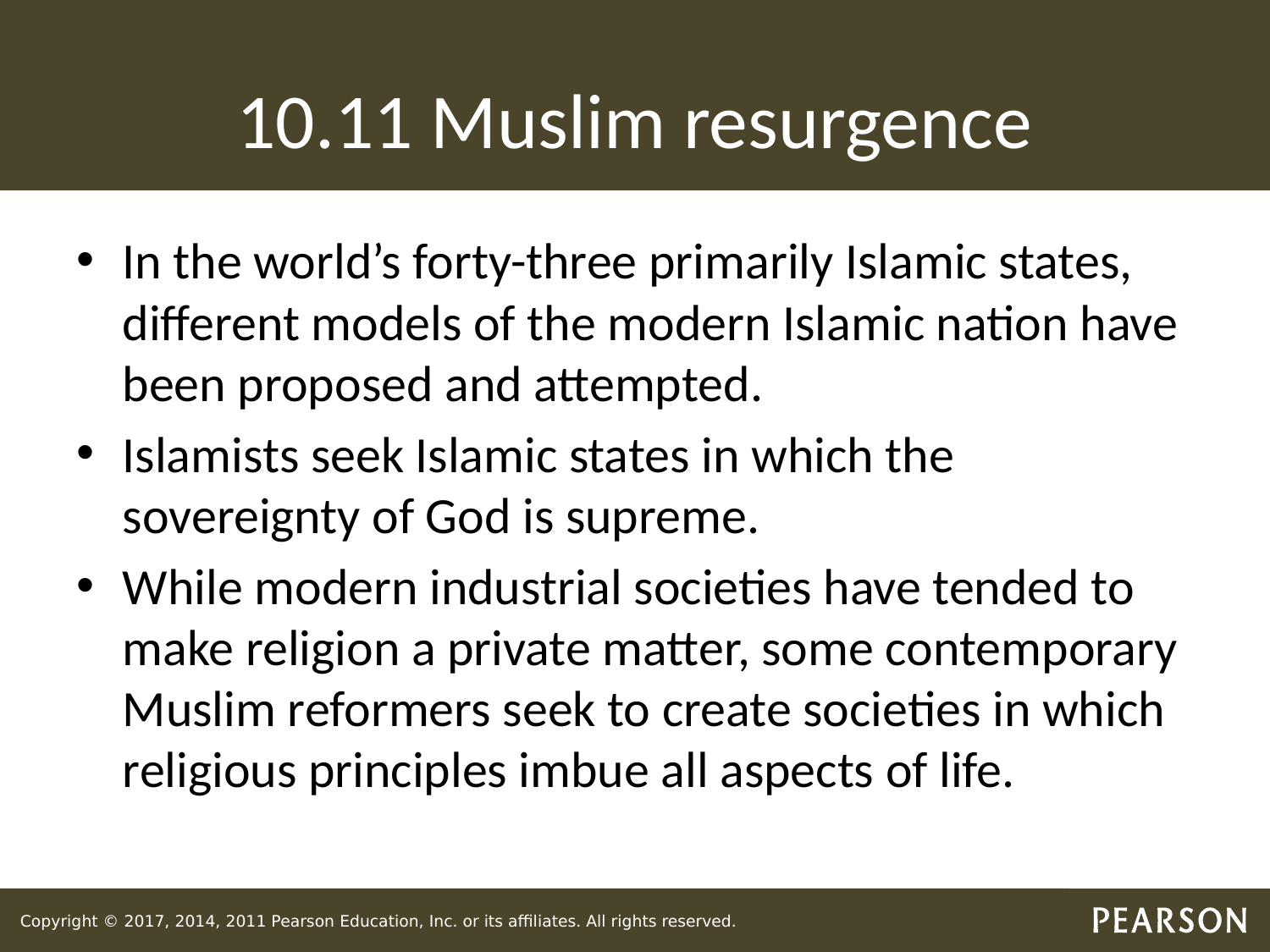

# 10.11 Muslim resurgence
In the world’s forty-three primarily Islamic states, different models of the modern Islamic nation have been proposed and attempted.
Islamists seek Islamic states in which the sovereignty of God is supreme.
While modern industrial societies have tended to make religion a private matter, some contemporary Muslim reformers seek to create societies in which religious principles imbue all aspects of life.